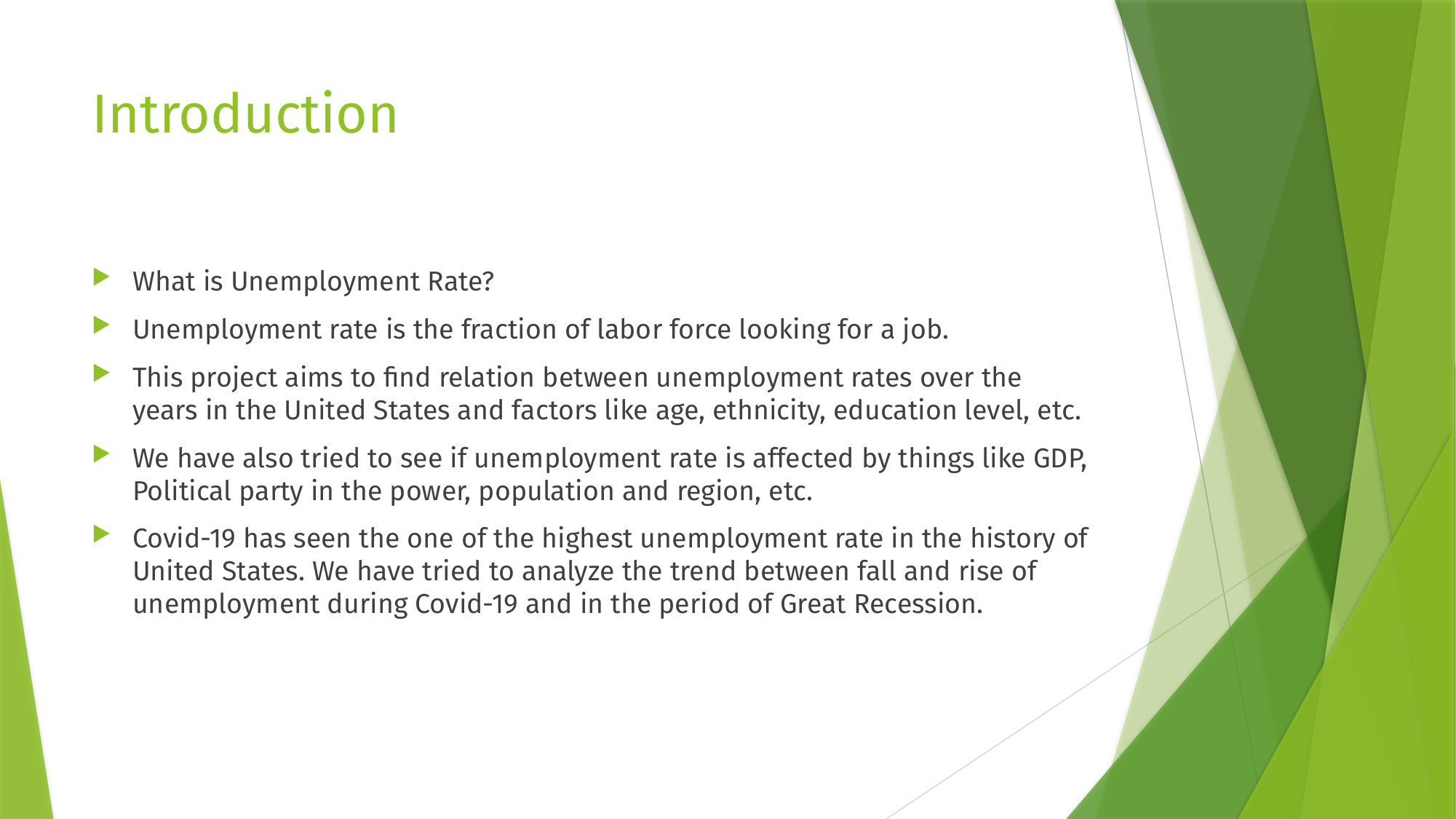

# Introduction
What is Unemployment Rate?
Unemployment rate is the fraction of labor force looking for a job.
This project aims to find relation between unemployment rates over the years in the United States and factors like age, ethnicity, education level, etc.
We have also tried to see if unemployment rate is affected by things like GDP, Political party in the power, population and region, etc.
Covid-19 has seen the one of the highest unemployment rate in the history of United States. We have tried to analyze the trend between fall and rise of unemployment during Covid-19 and in the period of Great Recession.